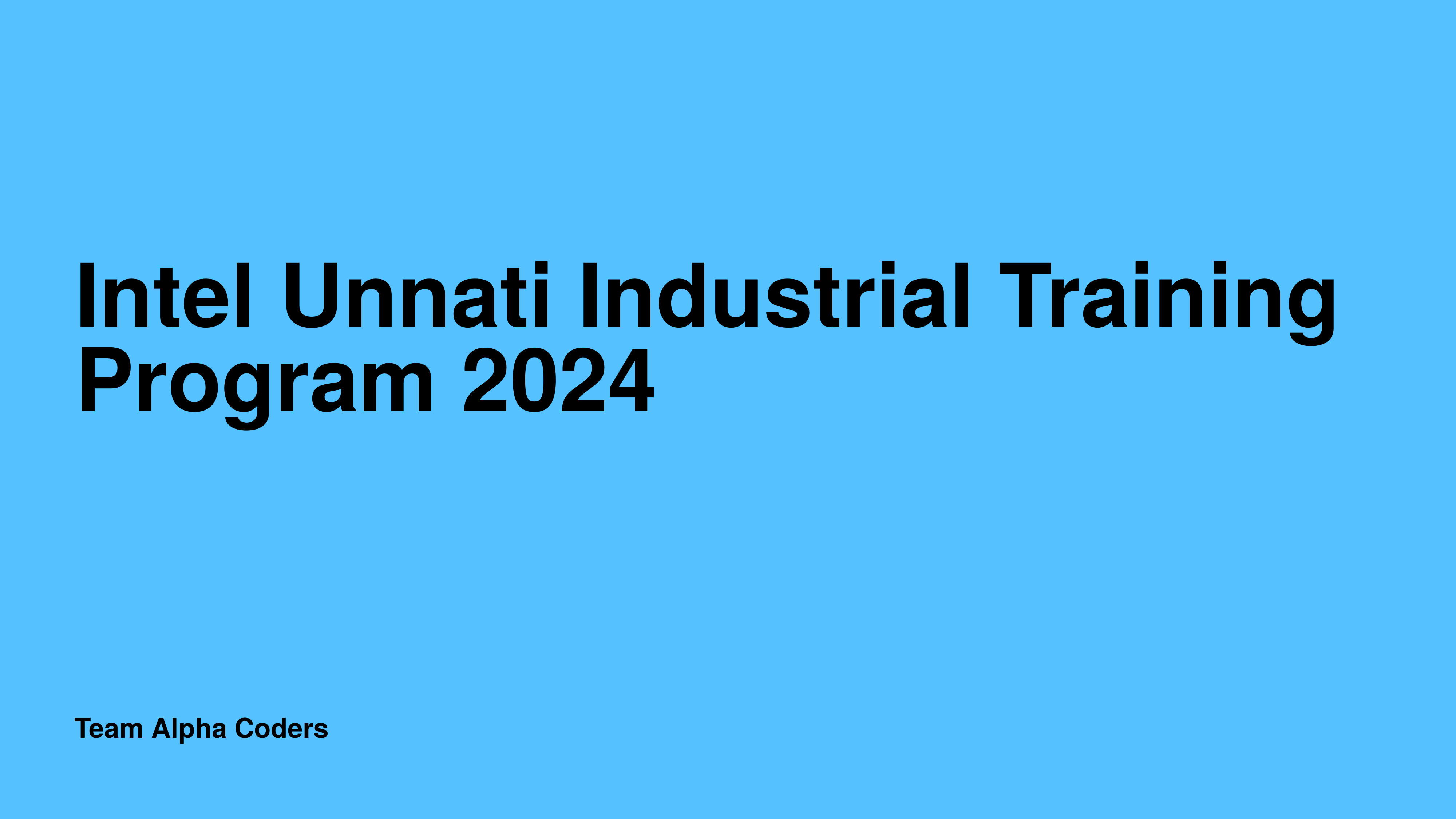

# Intel Unnati Industrial Training Program 2024
Team Alpha Coders